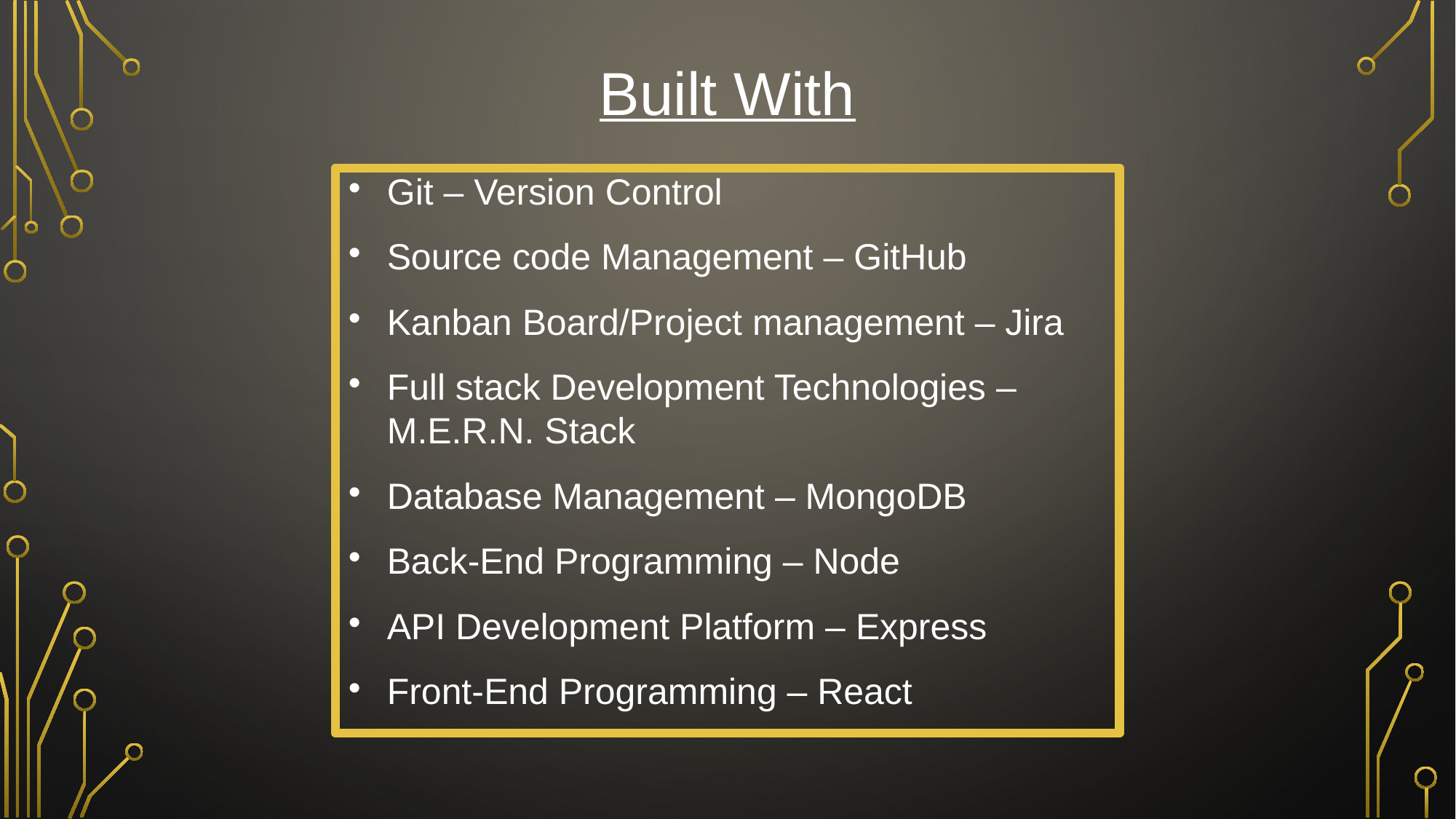

Built With
Git – Version Control
Source code Management – GitHub
Kanban Board/Project management – Jira
Full stack Development Technologies – M.E.R.N. Stack
Database Management – MongoDB
Back-End Programming – Node
API Development Platform – Express
Front-End Programming – React